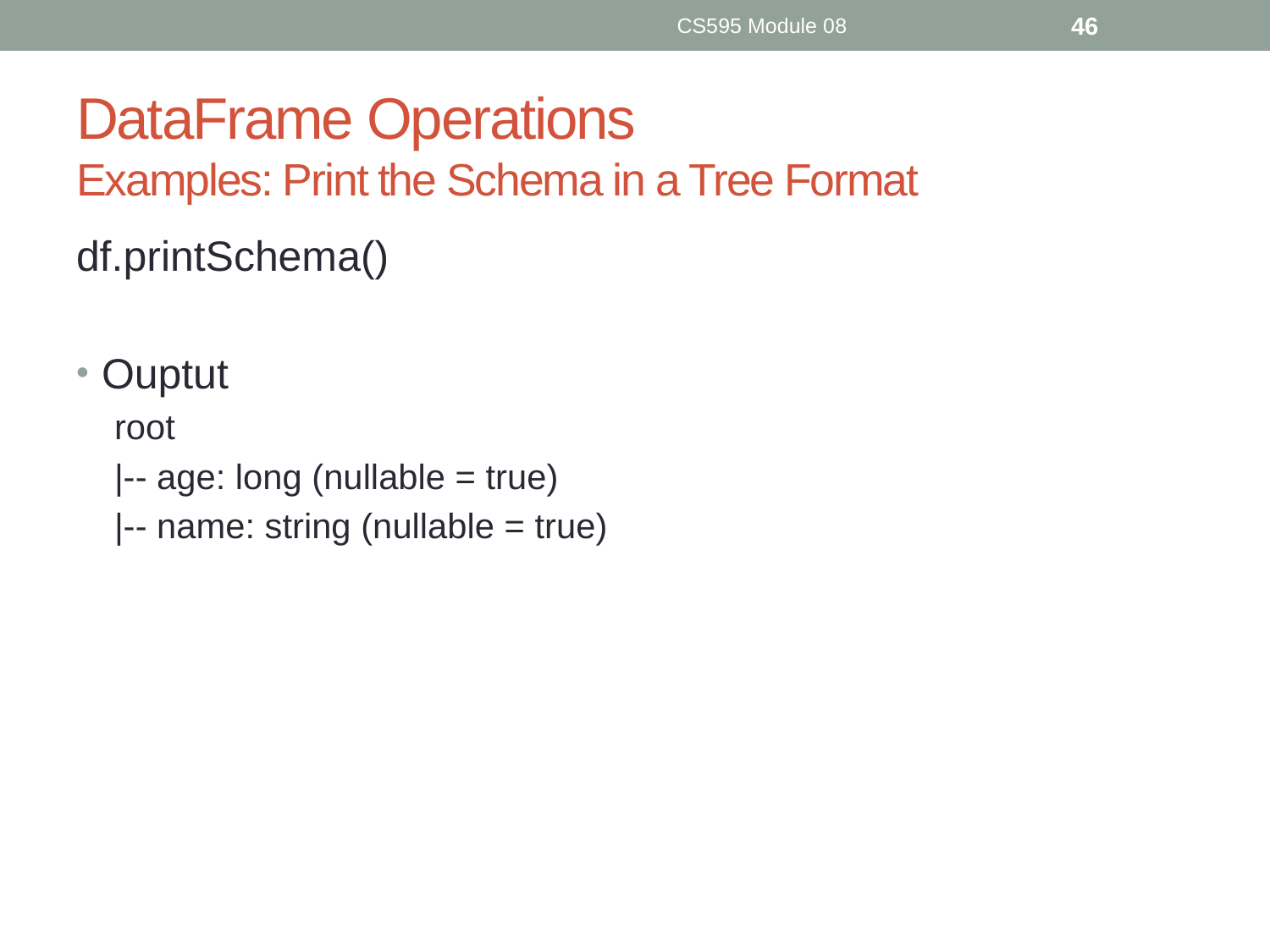

CS595 Module 08
46
# DataFrame Operations Examples: Print the Schema in a Tree Format
df.printSchema()

Ouptut
root
|-- age: long (nullable = true)
|-- name: string (nullable = true)